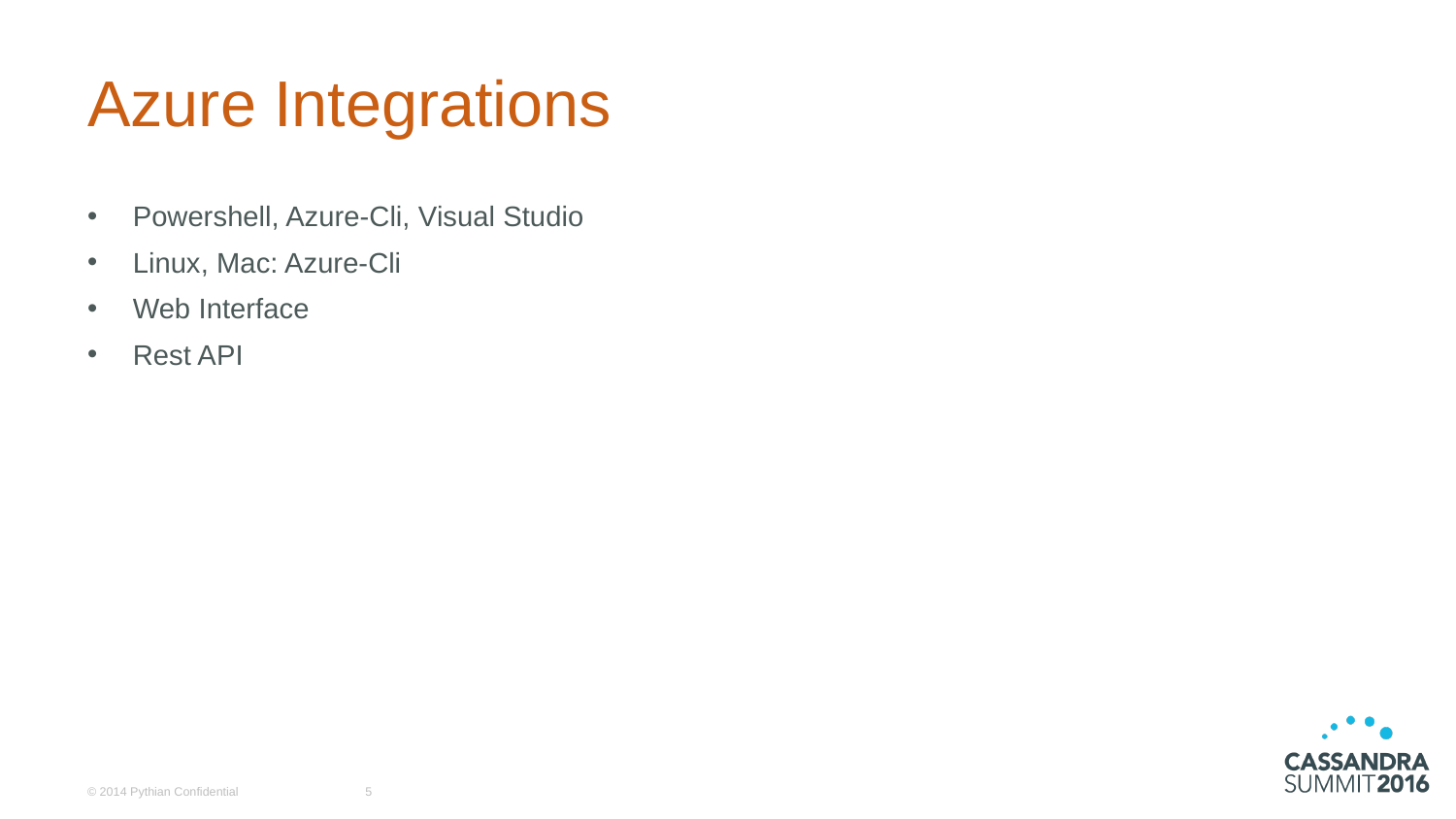

# Azure Integrations
Powershell, Azure-Cli, Visual Studio
Linux, Mac: Azure-Cli
Web Interface
Rest API
© 2014 Pythian Confidential
5